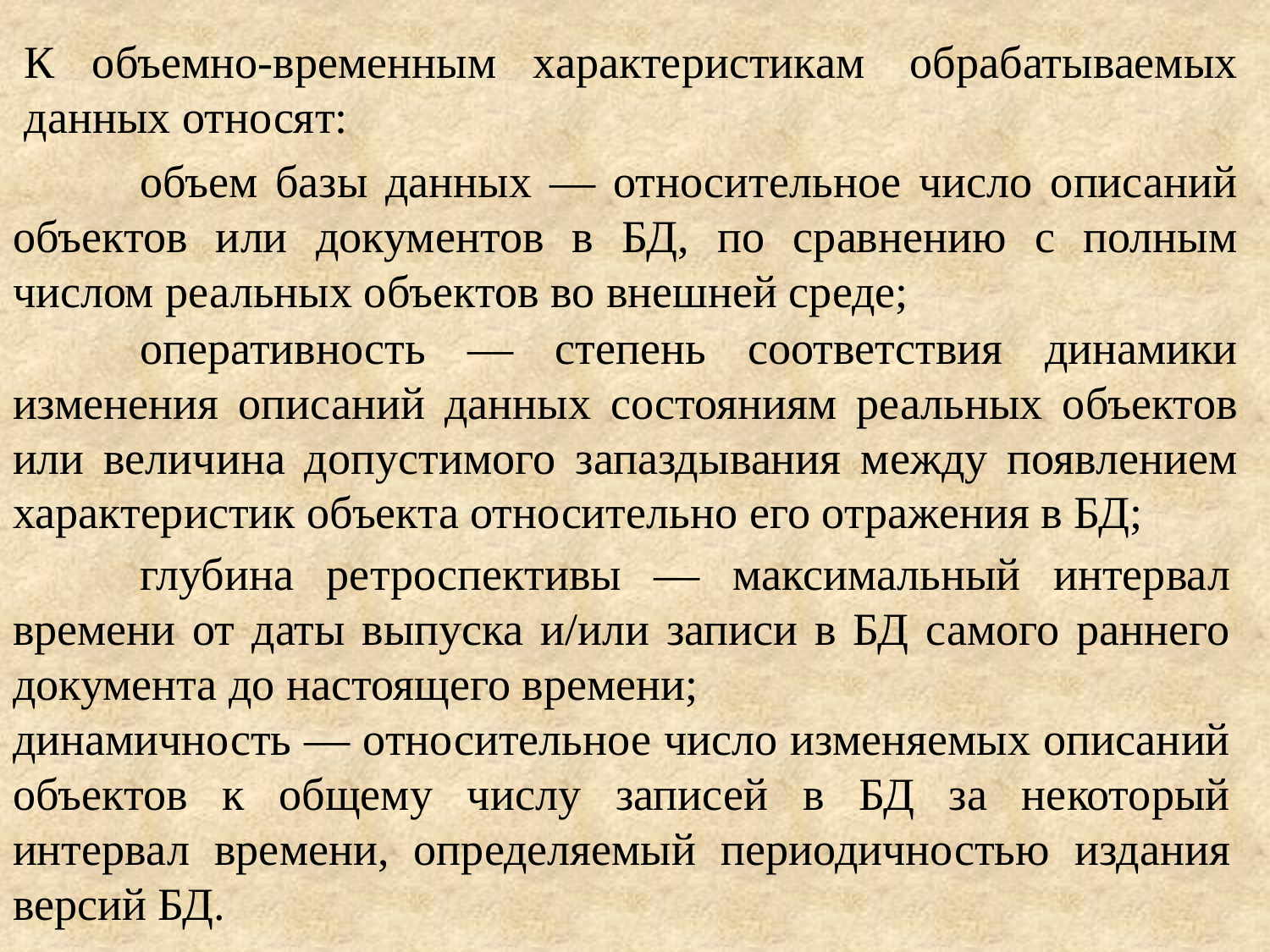

К объемно-временным характеристикам обрабатываемых данных относят:
	объем базы данных — относительное число описаний объектов или документов в БД, по сравнению с полным числом реальных объектов во внешней среде;
	оперативность — степень соответствия динамики изменения описаний данных состояниям реальных объектов или величина допустимого запаздывания между появлением характеристик объекта относительно его отражения в БД;
	глубина ретроспективы — максимальный интервал времени от даты выпуска и/или записи в БД самого раннего документа до настоящего времени;
динамичность — относительное число изменяемых описаний объектов к общему числу записей в БД за некоторый интервал времени, определяемый периодичностью издания версий БД.